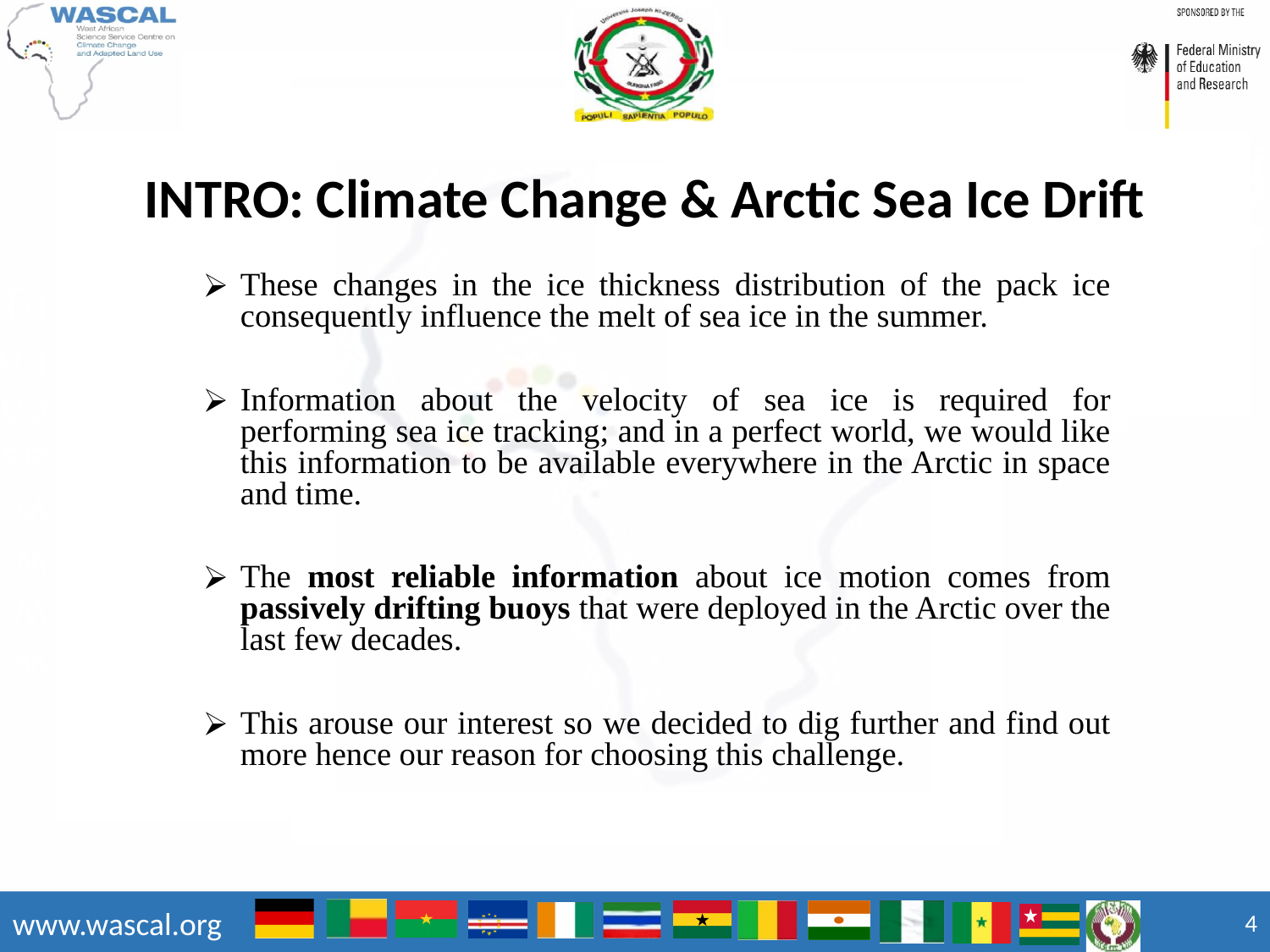

INTRO: Climate Change & Arctic Sea Ice Drift
These changes in the ice thickness distribution of the pack ice consequently influence the melt of sea ice in the summer.

Information about the velocity of sea ice is required for performing sea ice tracking; and in a perfect world, we would like this information to be available everywhere in the Arctic in space and time.

The most reliable information about ice motion comes from passively drifting buoys that were deployed in the Arctic over the last few decades.

This arouse our interest so we decided to dig further and find out more hence our reason for choosing this challenge.

4